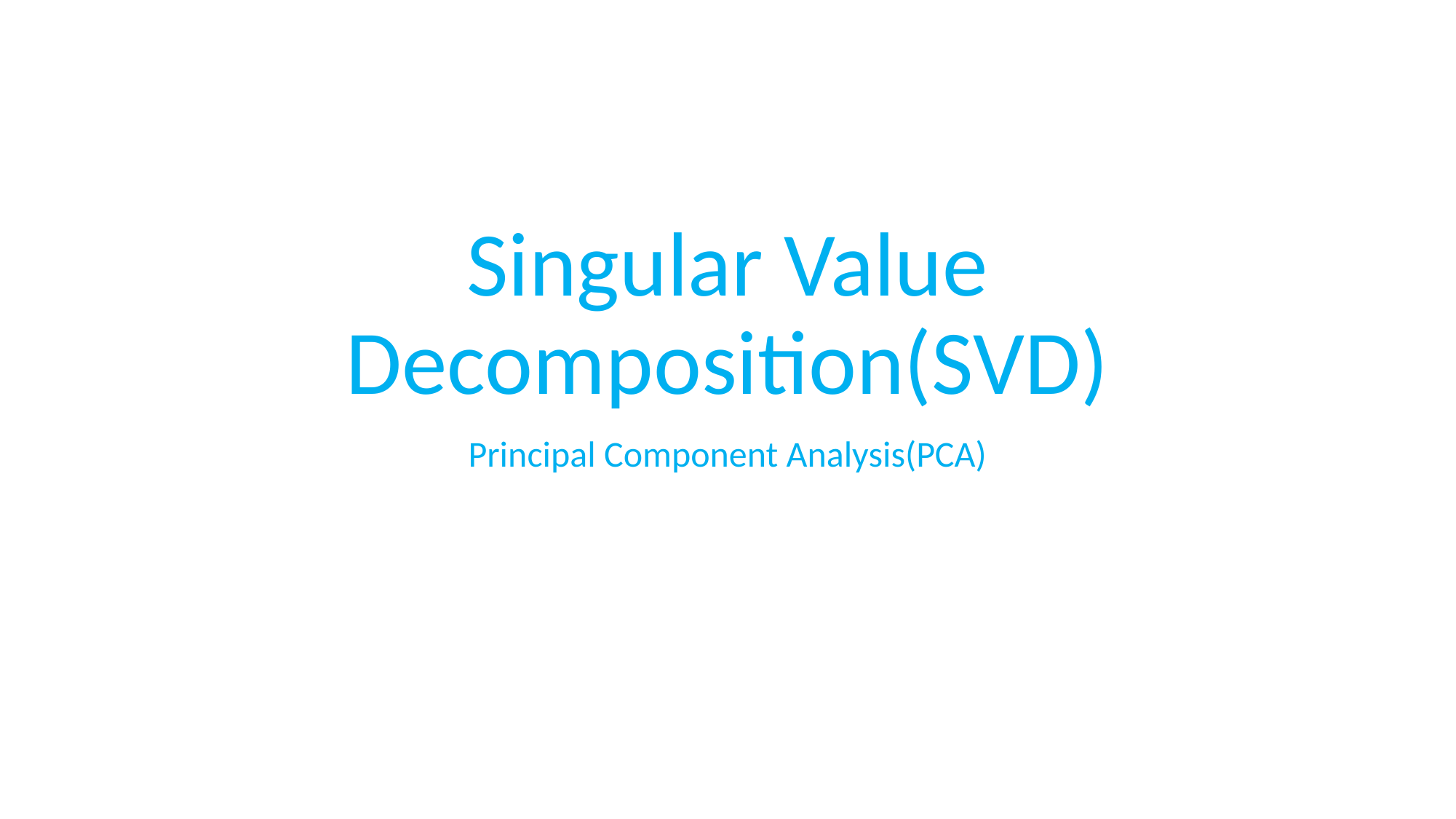

# Singular Value Decomposition(SVD)
Principal Component Analysis(PCA)